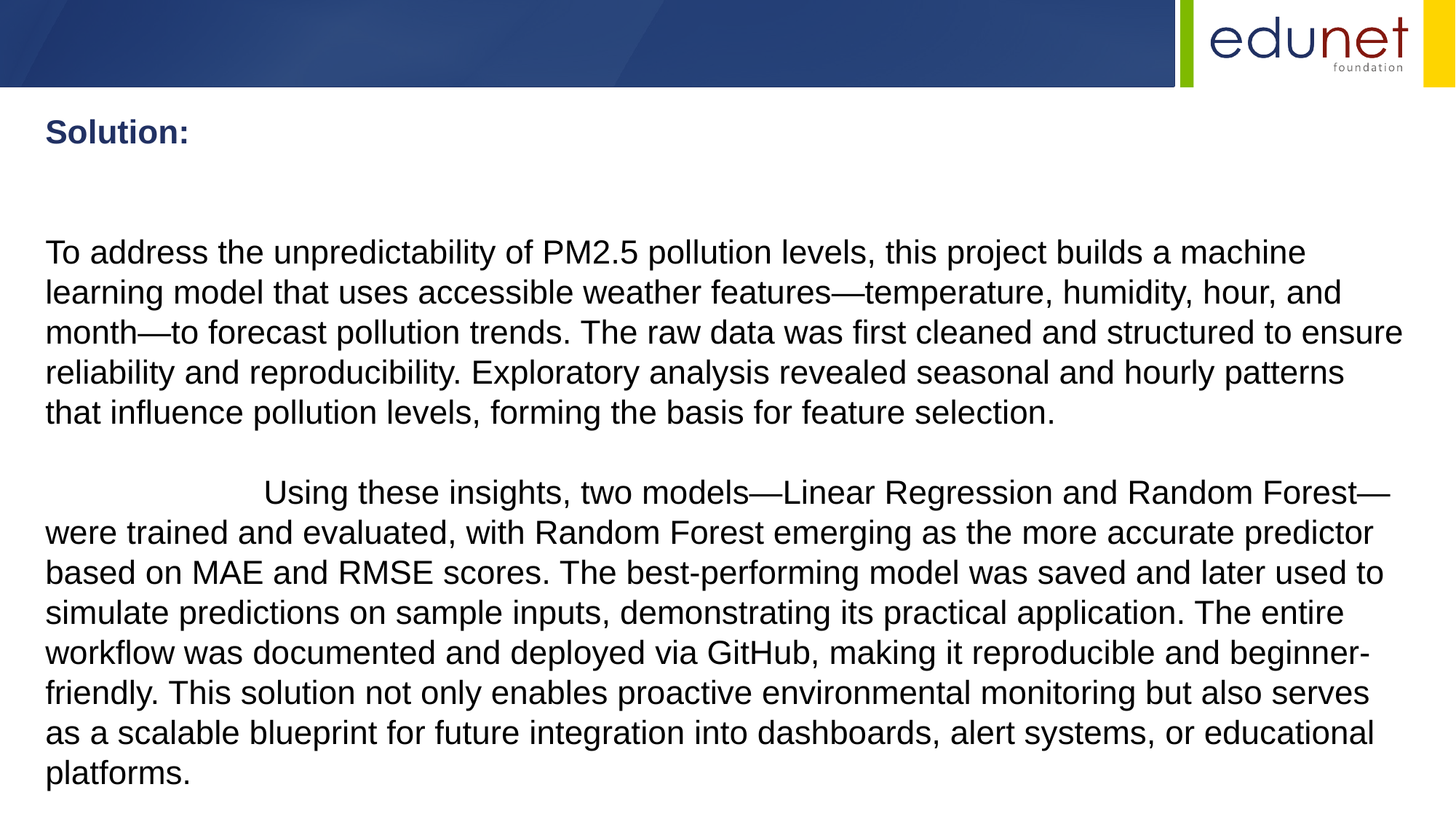

Solution:
To address the unpredictability of PM2.5 pollution levels, this project builds a machine learning model that uses accessible weather features—temperature, humidity, hour, and month—to forecast pollution trends. The raw data was first cleaned and structured to ensure reliability and reproducibility. Exploratory analysis revealed seasonal and hourly patterns that influence pollution levels, forming the basis for feature selection.

		Using these insights, two models—Linear Regression and Random Forest—were trained and evaluated, with Random Forest emerging as the more accurate predictor based on MAE and RMSE scores. The best-performing model was saved and later used to simulate predictions on sample inputs, demonstrating its practical application. The entire workflow was documented and deployed via GitHub, making it reproducible and beginner-friendly. This solution not only enables proactive environmental monitoring but also serves as a scalable blueprint for future integration into dashboards, alert systems, or educational platforms.